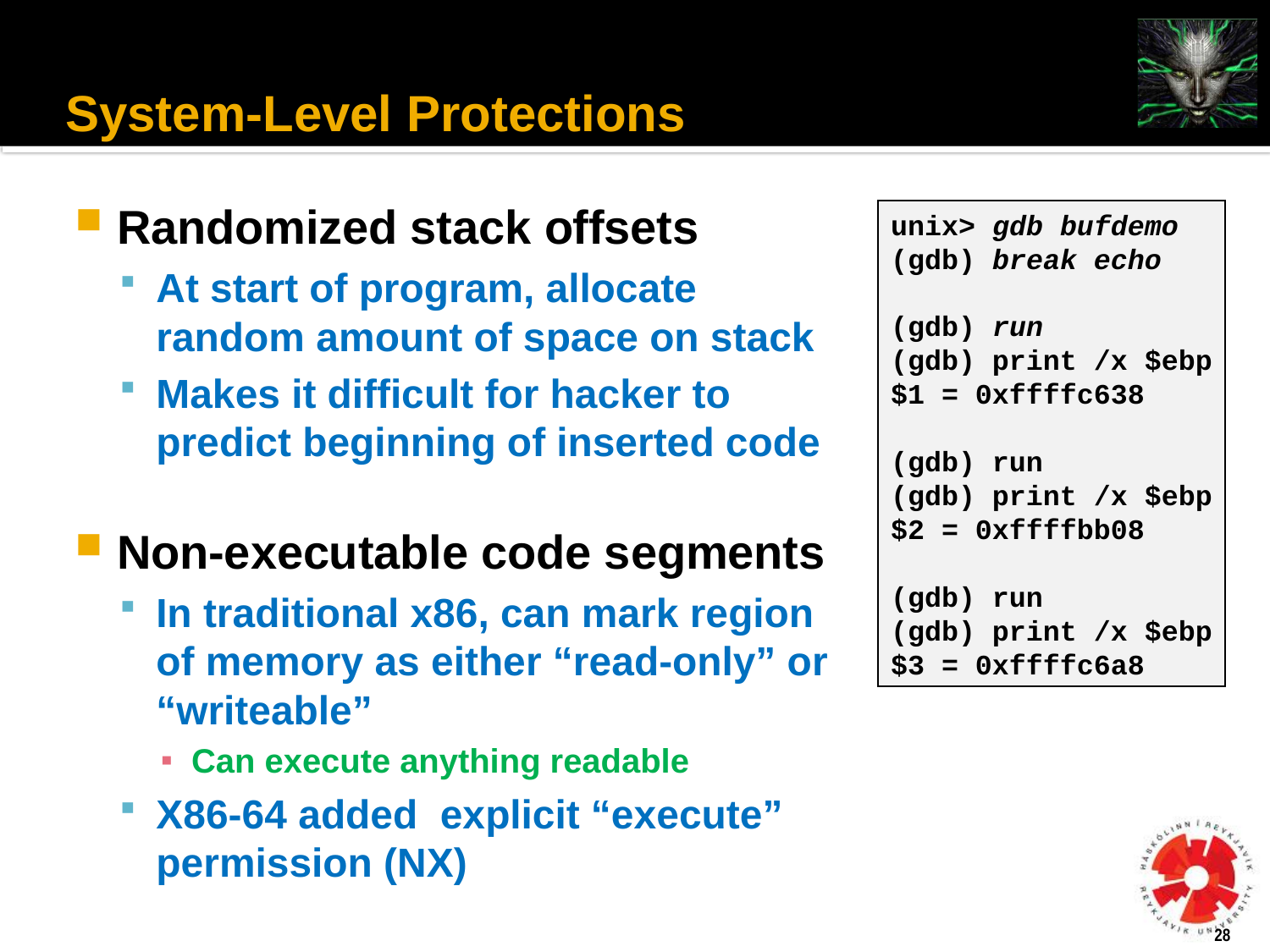

# System-Level Protections
Randomized stack offsets
At start of program, allocate random amount of space on stack
Makes it difficult for hacker to predict beginning of inserted code

Non-executable code segments
In traditional x86, can mark region of memory as either “read-only” or “writeable”
Can execute anything readable
X86-64 added  explicit “execute” permission (NX)

unix> gdb bufdemo
(gdb) break echo

(gdb) run
(gdb) print /x $ebp
$1 = 0xffffc638

(gdb) run
(gdb) print /x $ebp
$2 = 0xffffbb08

(gdb) run
(gdb) print /x $ebp
$3 = 0xffffc6a8